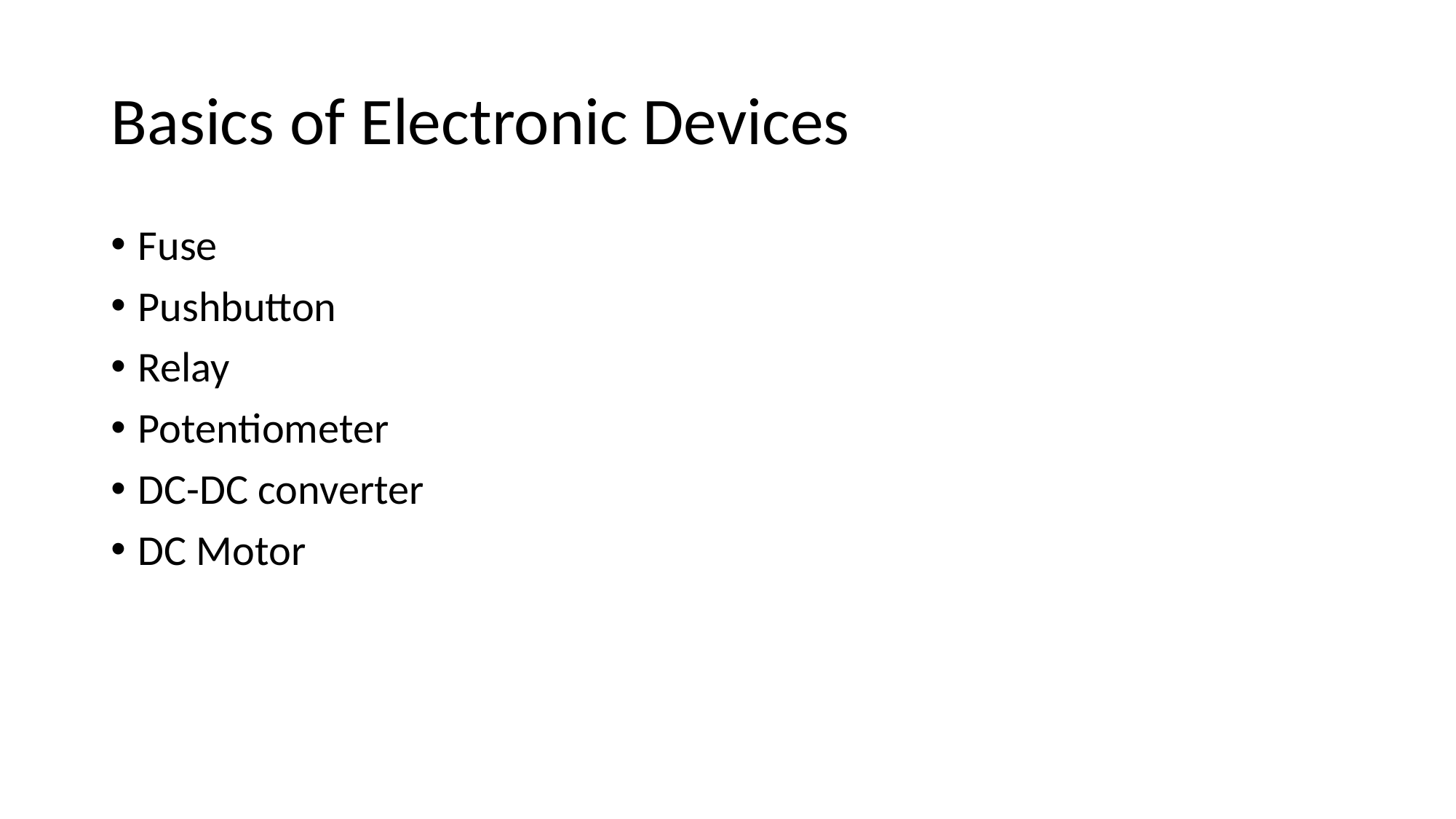

# Basics of Electronic Devices
Fuse
Pushbutton
Relay
Potentiometer
DC-DC converter
DC Motor